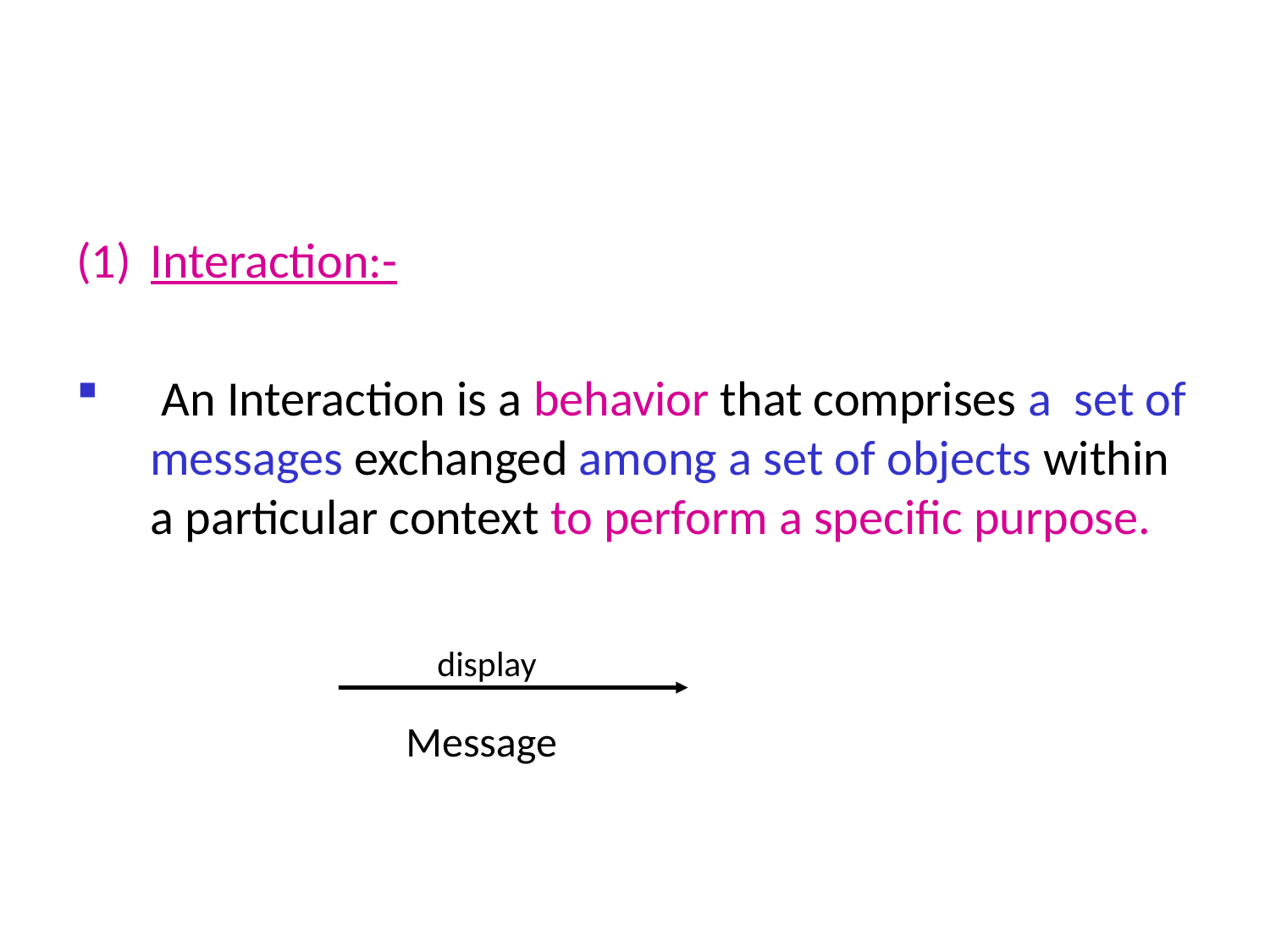

#
Interaction:-

 An Interaction is a behavior that comprises a  set of messages exchanged among a set of objects within a particular context to perform a specific purpose.

display

Message